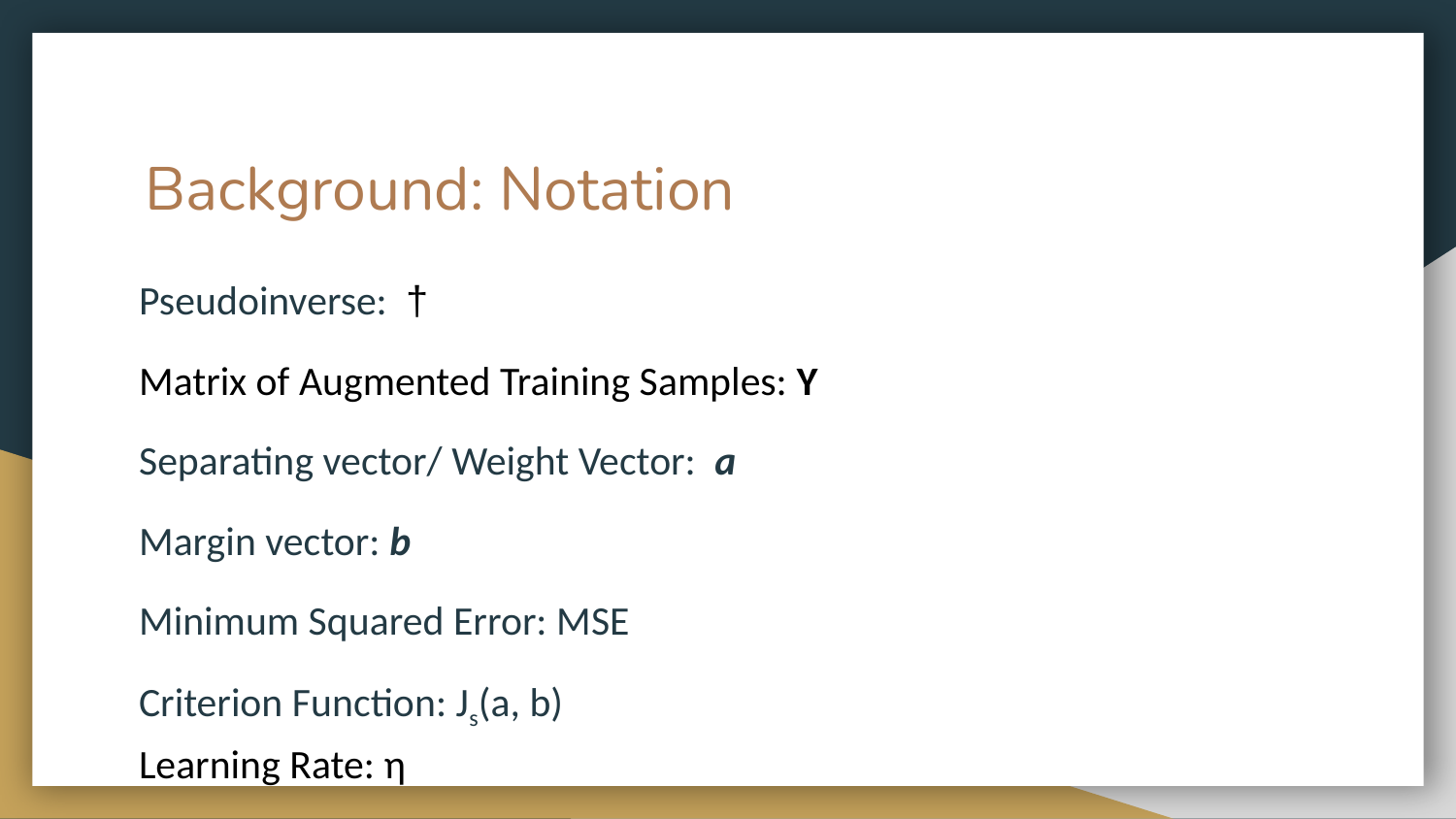

# Background: Notation
Pseudoinverse:  †
Matrix of Augmented Training Samples: Y
Separating vector/ Weight Vector:  a
Margin vector: b
Minimum Squared Error: MSE
Criterion Function: Js(a, b)
Learning Rate: η